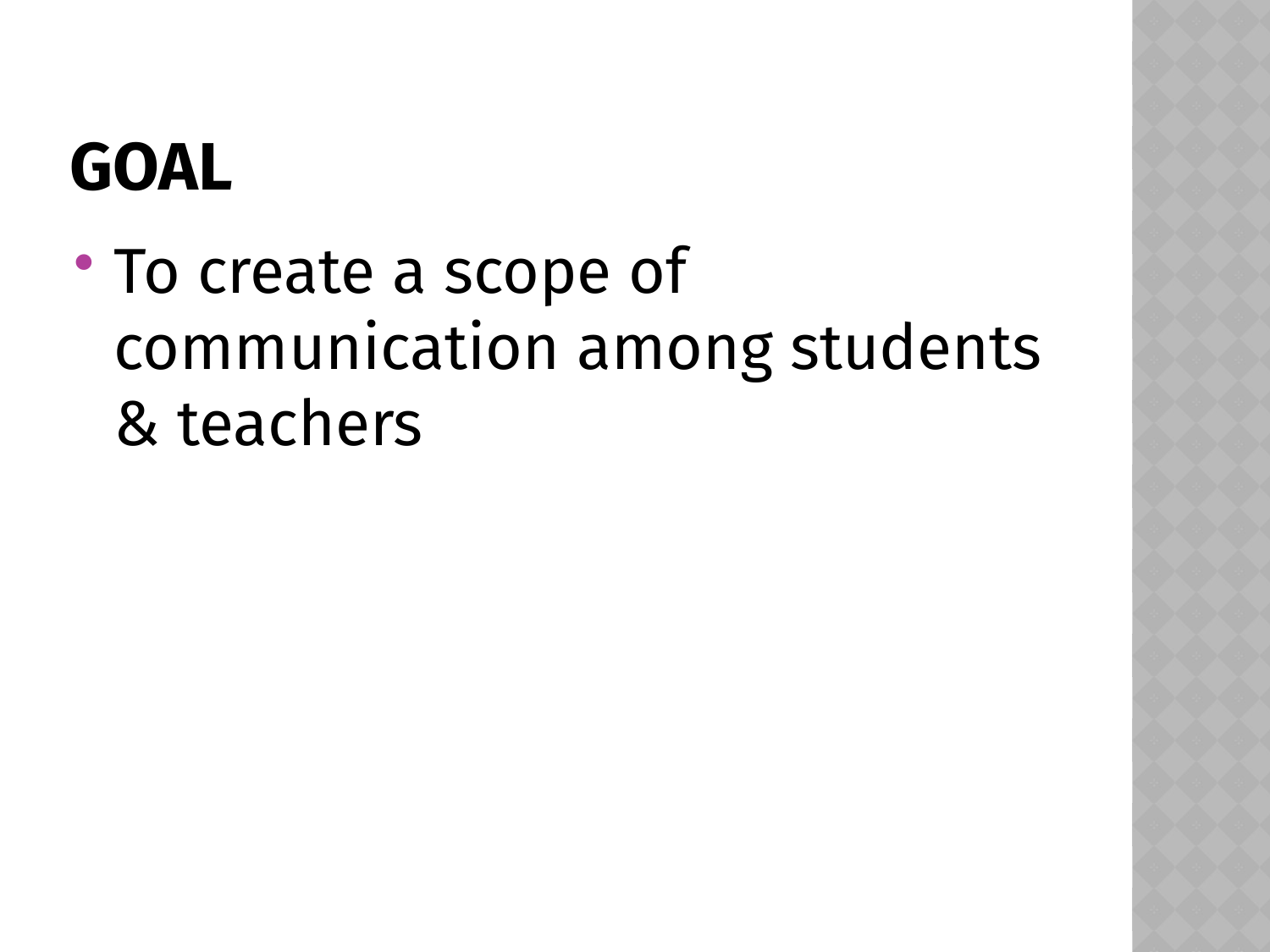

# Goal
To create a scope of communication among students & teachers